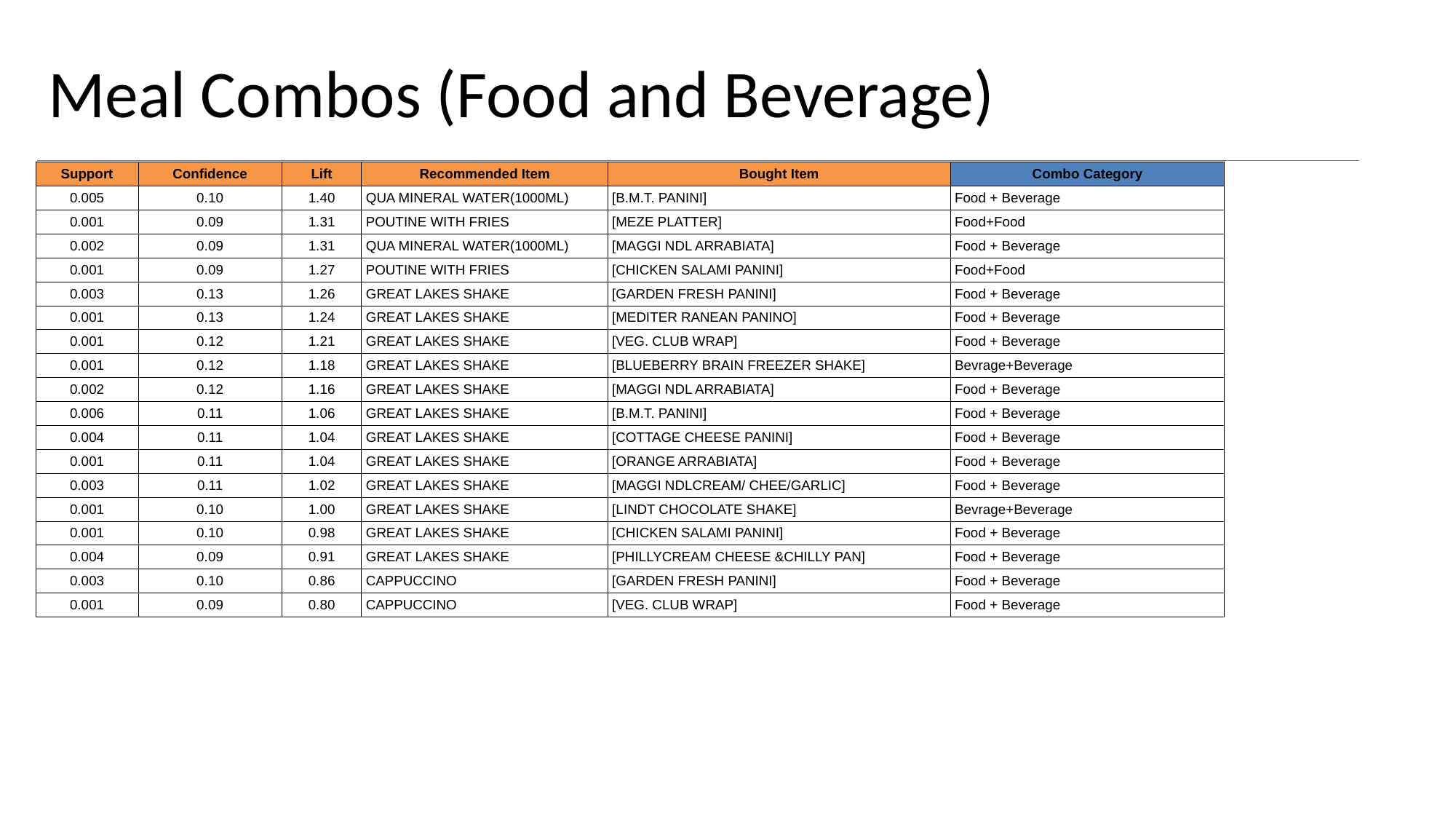

# Meal Combos (Food and Beverage)
| Support | Confidence | Lift | Recommended Item | Bought Item | Combo Category |
| --- | --- | --- | --- | --- | --- |
| 0.005 | 0.10 | 1.40 | QUA MINERAL WATER(1000ML) | [B.M.T. PANINI] | Food + Beverage |
| 0.001 | 0.09 | 1.31 | POUTINE WITH FRIES | [MEZE PLATTER] | Food+Food |
| 0.002 | 0.09 | 1.31 | QUA MINERAL WATER(1000ML) | [MAGGI NDL ARRABIATA] | Food + Beverage |
| 0.001 | 0.09 | 1.27 | POUTINE WITH FRIES | [CHICKEN SALAMI PANINI] | Food+Food |
| 0.003 | 0.13 | 1.26 | GREAT LAKES SHAKE | [GARDEN FRESH PANINI] | Food + Beverage |
| 0.001 | 0.13 | 1.24 | GREAT LAKES SHAKE | [MEDITER RANEAN PANINO] | Food + Beverage |
| 0.001 | 0.12 | 1.21 | GREAT LAKES SHAKE | [VEG. CLUB WRAP] | Food + Beverage |
| 0.001 | 0.12 | 1.18 | GREAT LAKES SHAKE | [BLUEBERRY BRAIN FREEZER SHAKE] | Bevrage+Beverage |
| 0.002 | 0.12 | 1.16 | GREAT LAKES SHAKE | [MAGGI NDL ARRABIATA] | Food + Beverage |
| 0.006 | 0.11 | 1.06 | GREAT LAKES SHAKE | [B.M.T. PANINI] | Food + Beverage |
| 0.004 | 0.11 | 1.04 | GREAT LAKES SHAKE | [COTTAGE CHEESE PANINI] | Food + Beverage |
| 0.001 | 0.11 | 1.04 | GREAT LAKES SHAKE | [ORANGE ARRABIATA] | Food + Beverage |
| 0.003 | 0.11 | 1.02 | GREAT LAKES SHAKE | [MAGGI NDLCREAM/ CHEE/GARLIC] | Food + Beverage |
| 0.001 | 0.10 | 1.00 | GREAT LAKES SHAKE | [LINDT CHOCOLATE SHAKE] | Bevrage+Beverage |
| 0.001 | 0.10 | 0.98 | GREAT LAKES SHAKE | [CHICKEN SALAMI PANINI] | Food + Beverage |
| 0.004 | 0.09 | 0.91 | GREAT LAKES SHAKE | [PHILLYCREAM CHEESE &CHILLY PAN] | Food + Beverage |
| 0.003 | 0.10 | 0.86 | CAPPUCCINO | [GARDEN FRESH PANINI] | Food + Beverage |
| 0.001 | 0.09 | 0.80 | CAPPUCCINO | [VEG. CLUB WRAP] | Food + Beverage |